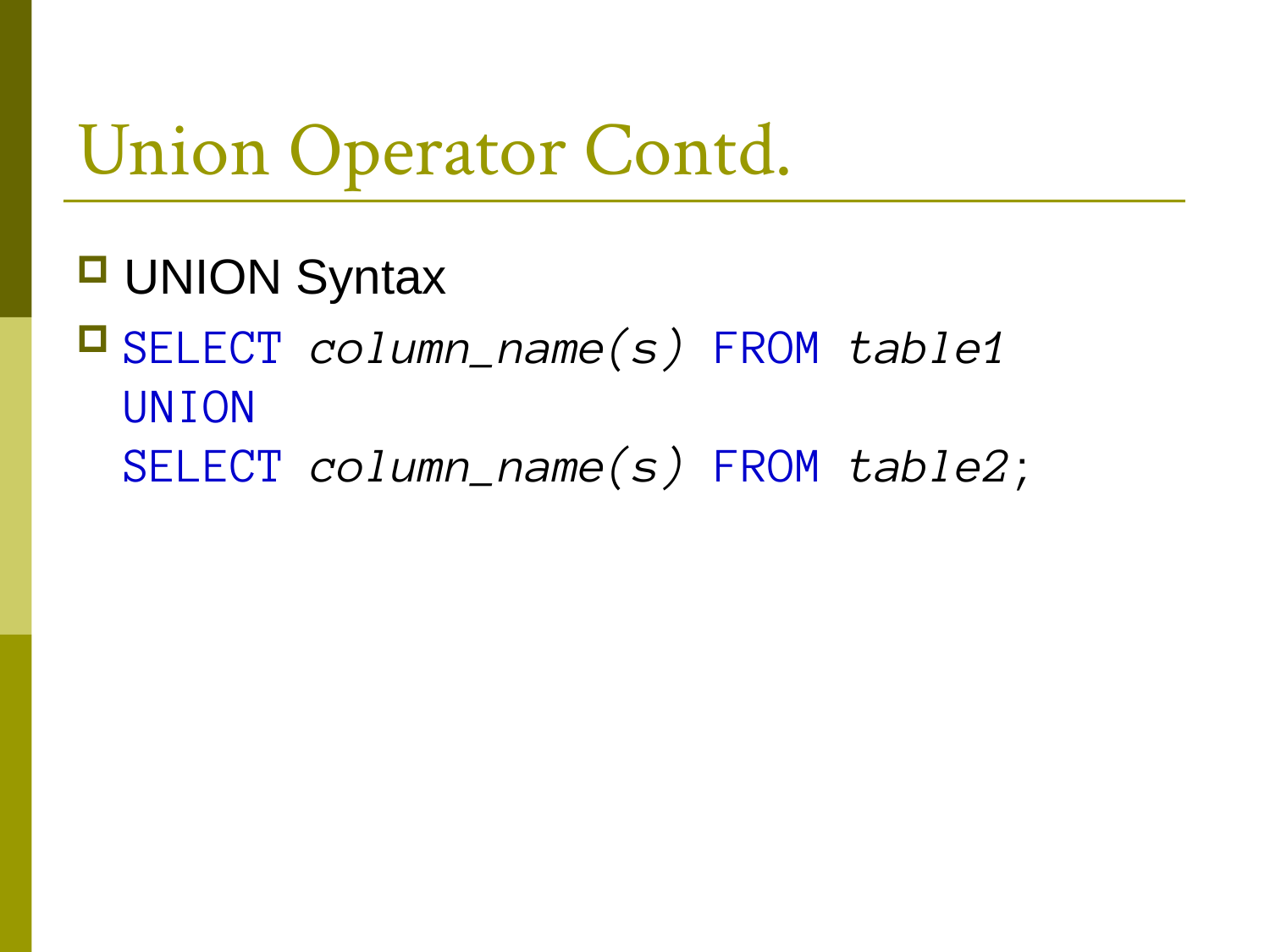

# Union Operator Contd.
UNION Syntax
SELECT column_name(s) FROM table1
UNION
SELECT column_name(s) FROM table2;